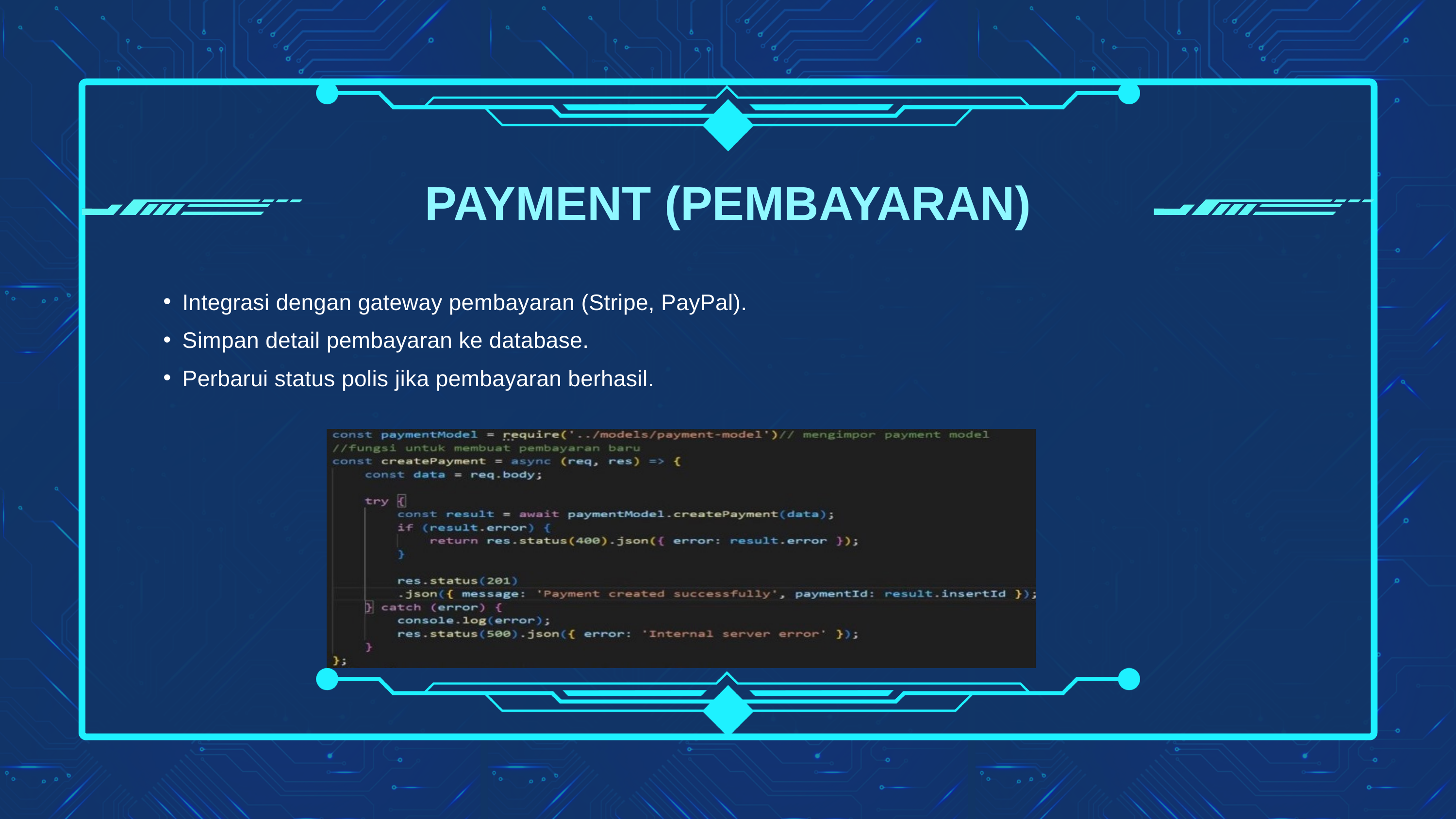

PAYMENT (PEMBAYARAN)

Integrasi dengan gateway pembayaran (Stripe, PayPal).
Simpan detail pembayaran ke database.
Perbarui status polis jika pembayaran berhasil.